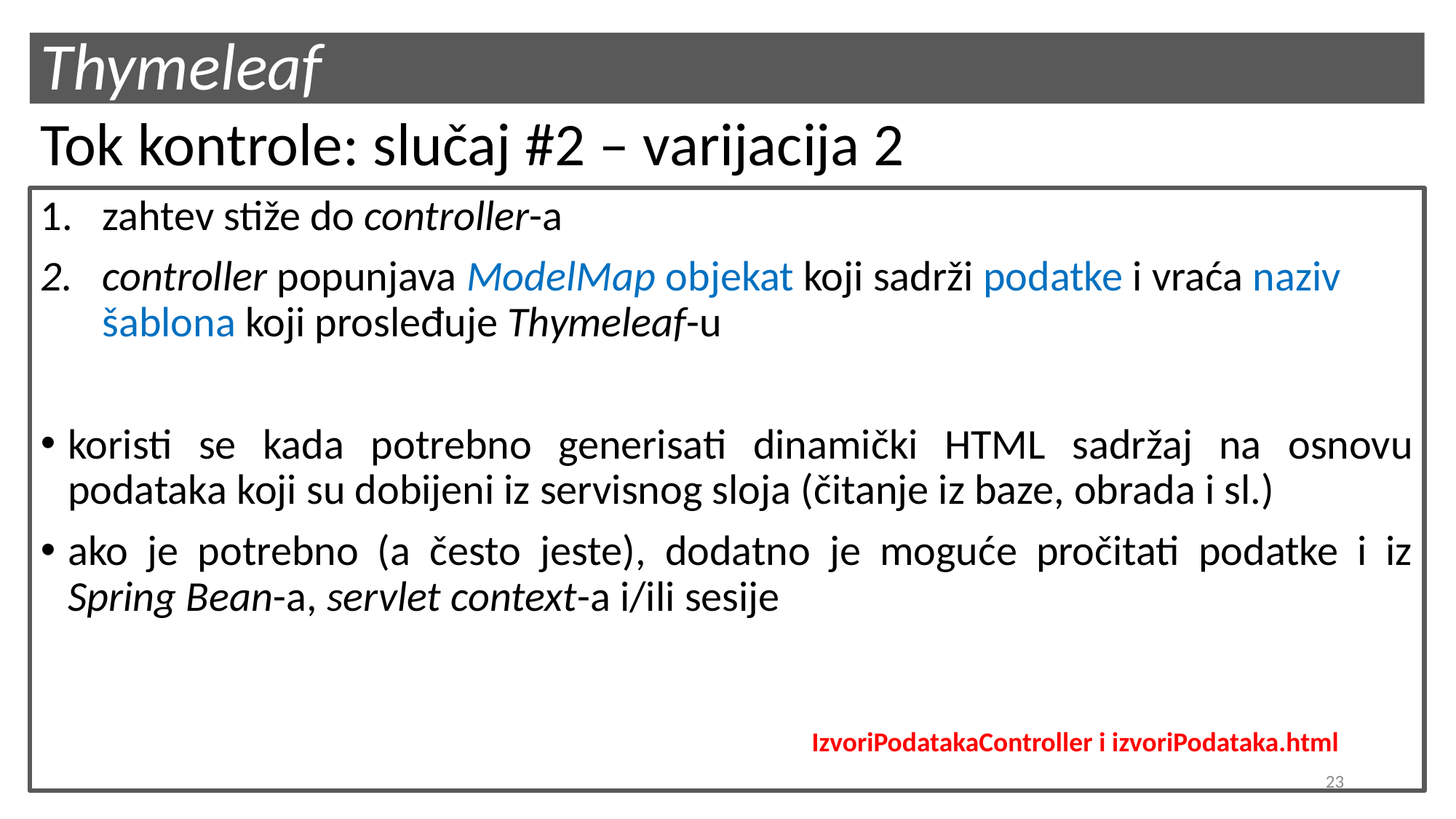

# Thymeleaf
Tok kontrole: slučaj #2 – varijacija 2
zahtev stiže do controller-a
controller popunjava ModelMap objekat koji sadrži podatke i vraća naziv šablona koji prosleđuje Thymeleaf-u

koristi se kada potrebno generisati dinamički HTML sadržaj na osnovu podataka koji su dobijeni iz servisnog sloja (čitanje iz baze, obrada i sl.)
ako je potrebno (a često jeste), dodatno je moguće pročitati podatke i iz Spring Bean-a, servlet context-a i/ili sesije
IzvoriPodatakaController i izvoriPodataka.html
23